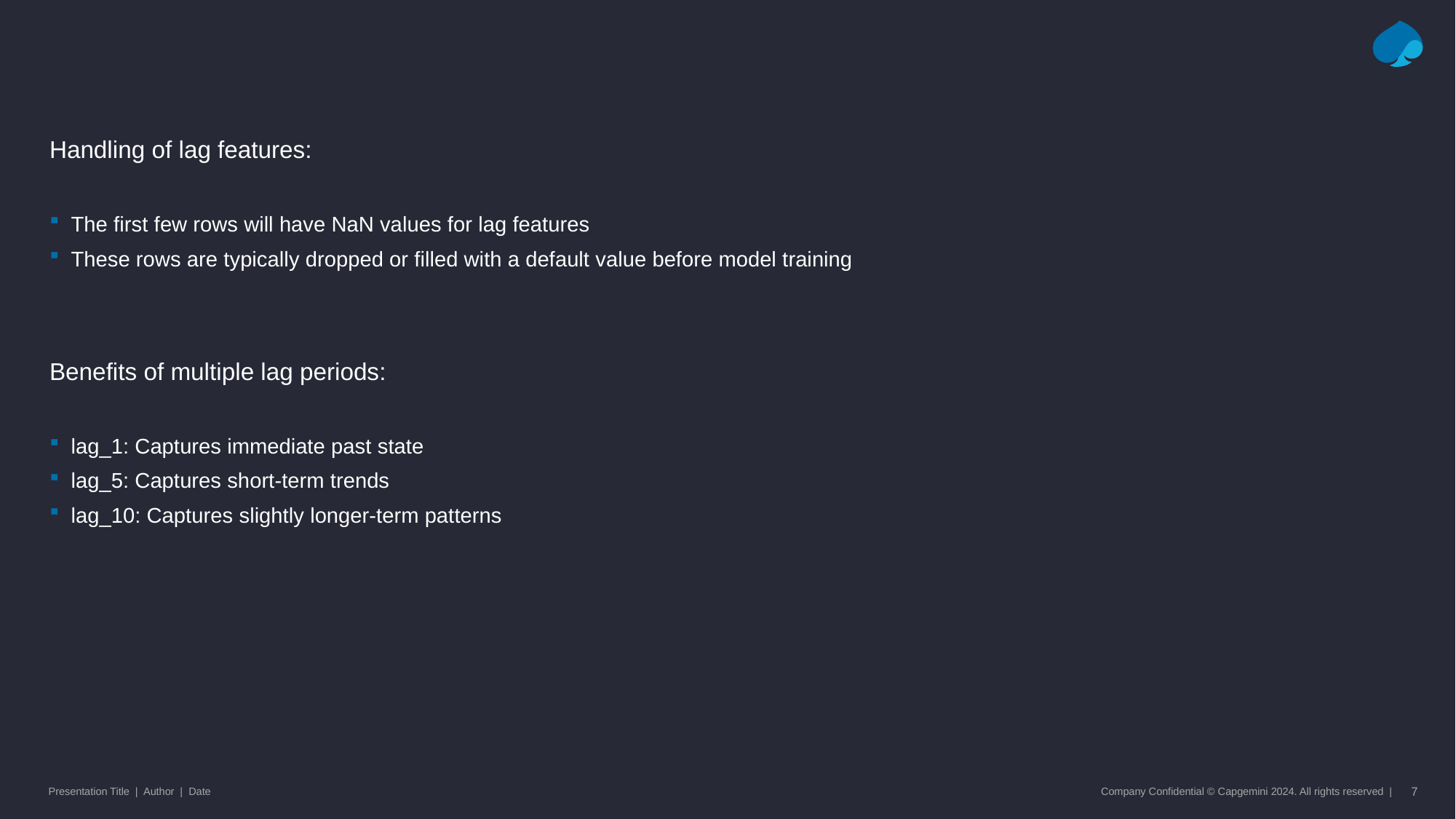

Handling of lag features:

The first few rows will have NaN values for lag features
These rows are typically dropped or filled with a default value before model training

Benefits of multiple lag periods:

lag_1: Captures immediate past state
lag_5: Captures short-term trends
lag_10: Captures slightly longer-term patterns